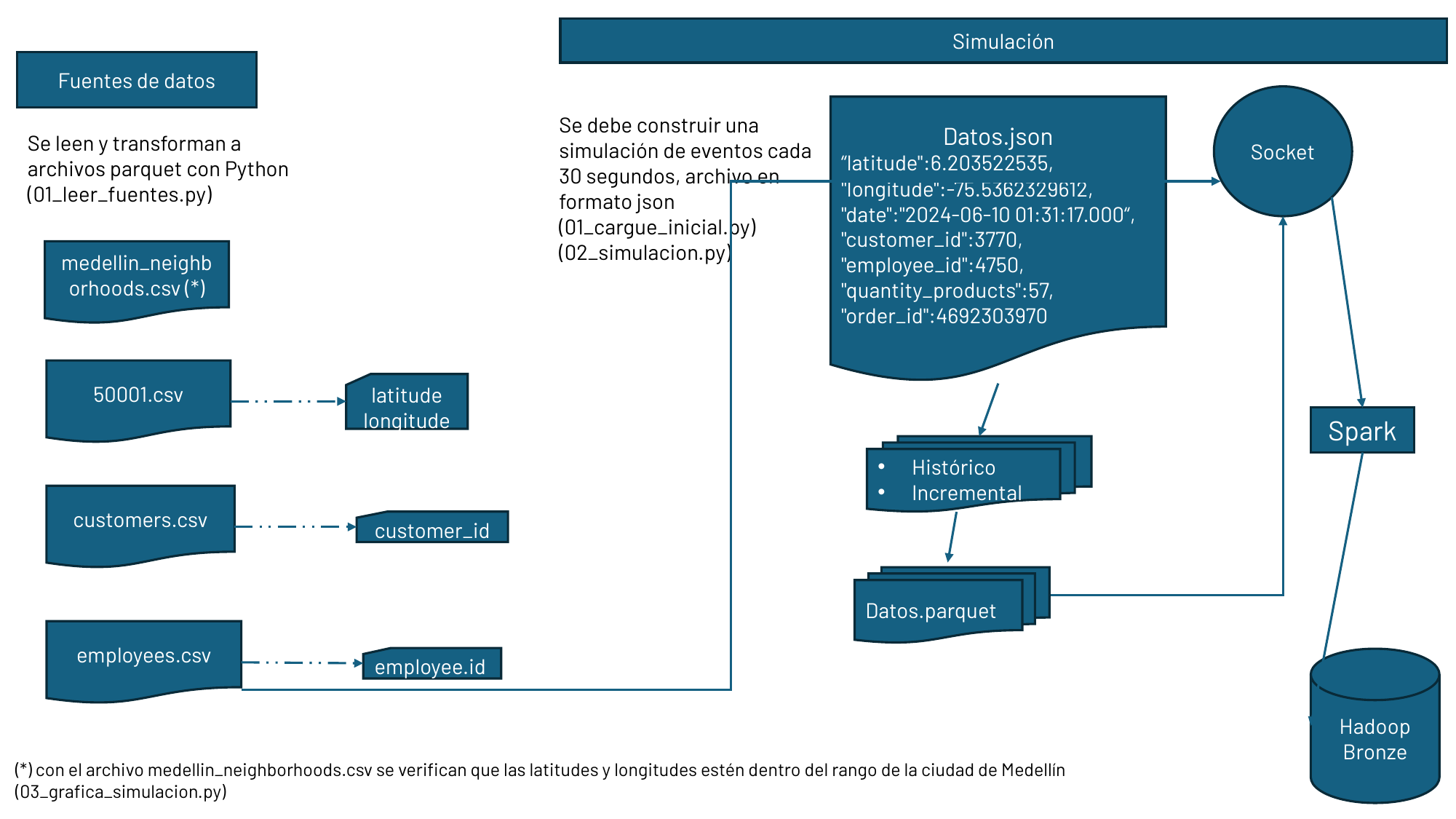

Simulación
Fuentes de datos
Socket

Datos.json
“latitude":6.203522535,
"longitude":-75.5362329612,
"date":"2024-06-10 01:31:17.000“,
"customer_id":3770,
"employee_id":4750,
"quantity_products":57,
"order_id":4692303970
Se debe construir una simulación de eventos cada 30 segundos, archivo en formato json
(01_cargue_inicial.py)
(02_simulacion.py)
Se leen y transforman a archivos parquet con Python (01_leer_fuentes.py)

medellin_neighborhoods.csv (*)
50001.csv
latitude longitude
Spark
Histórico
Incremental
customers.csv
customer_id
Datos.parquet
employees.csv
employee.id
Hadoop Bronze
(*) con el archivo medellin_neighborhoods.csv se verifican que las latitudes y longitudes estén dentro del rango de la ciudad de Medellín (03_grafica_simulacion.py)